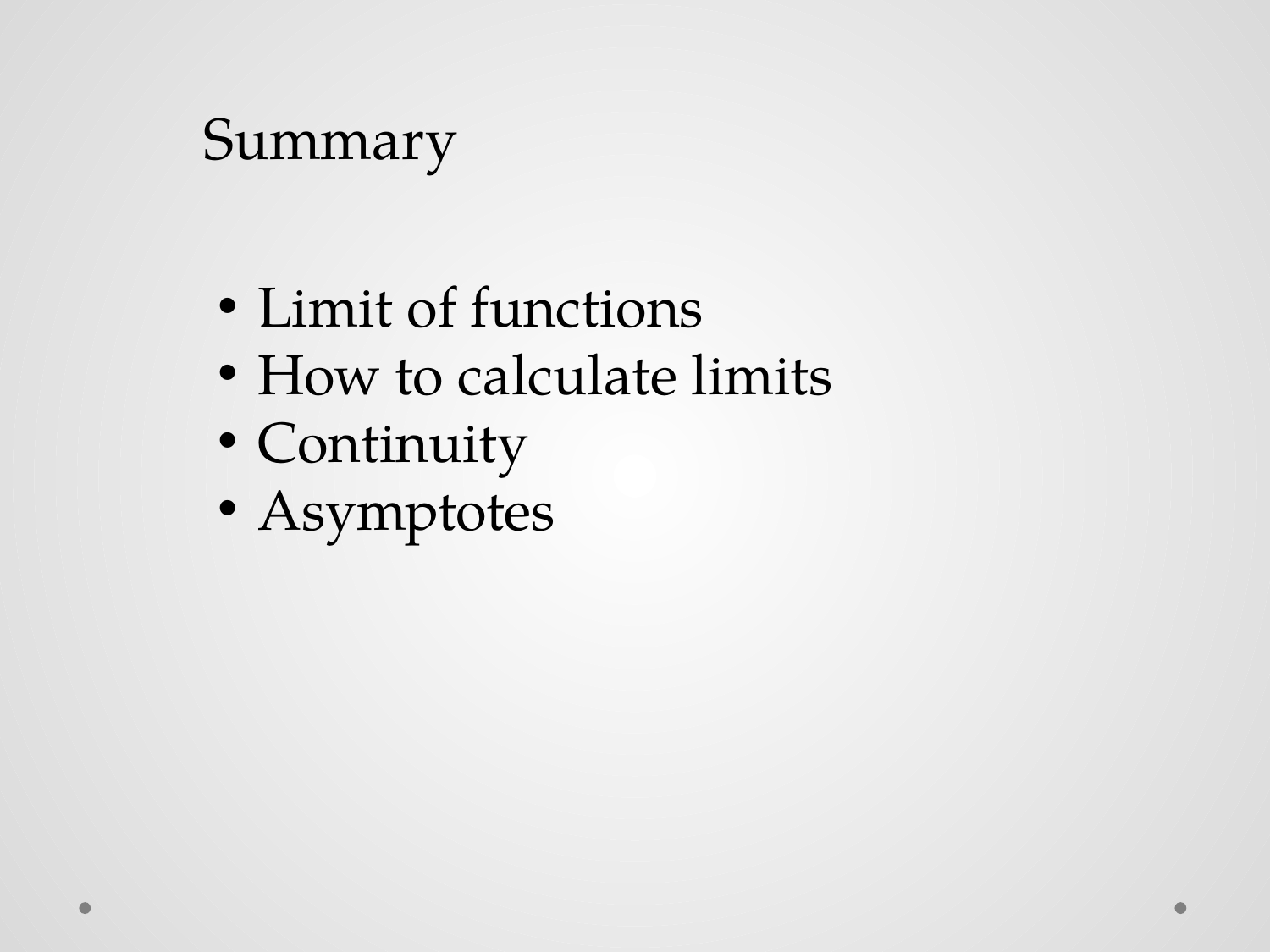

Summary
Limit of functions
How to calculate limits
Continuity
Asymptotes